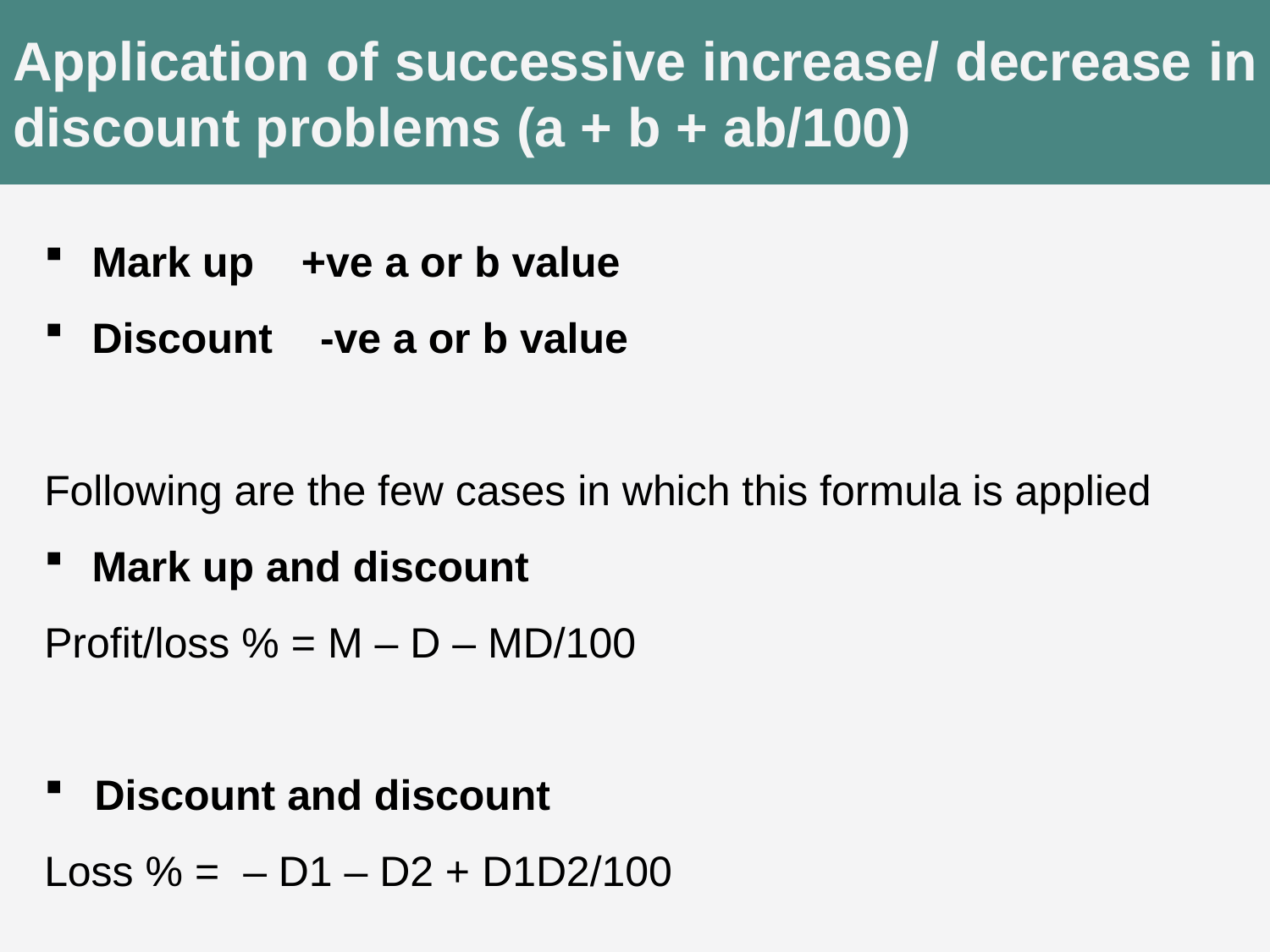

# Application of successive increase/ decrease in discount problems (a + b + ab/100)
Mark up    +ve a or b value
Discount    -ve a or b value

Following are the few cases in which this formula is applied
Mark up and discount
Profit/loss % = M – D – MD/100

Discount and discount
Loss % =  – D1 – D2 + D1D2/100